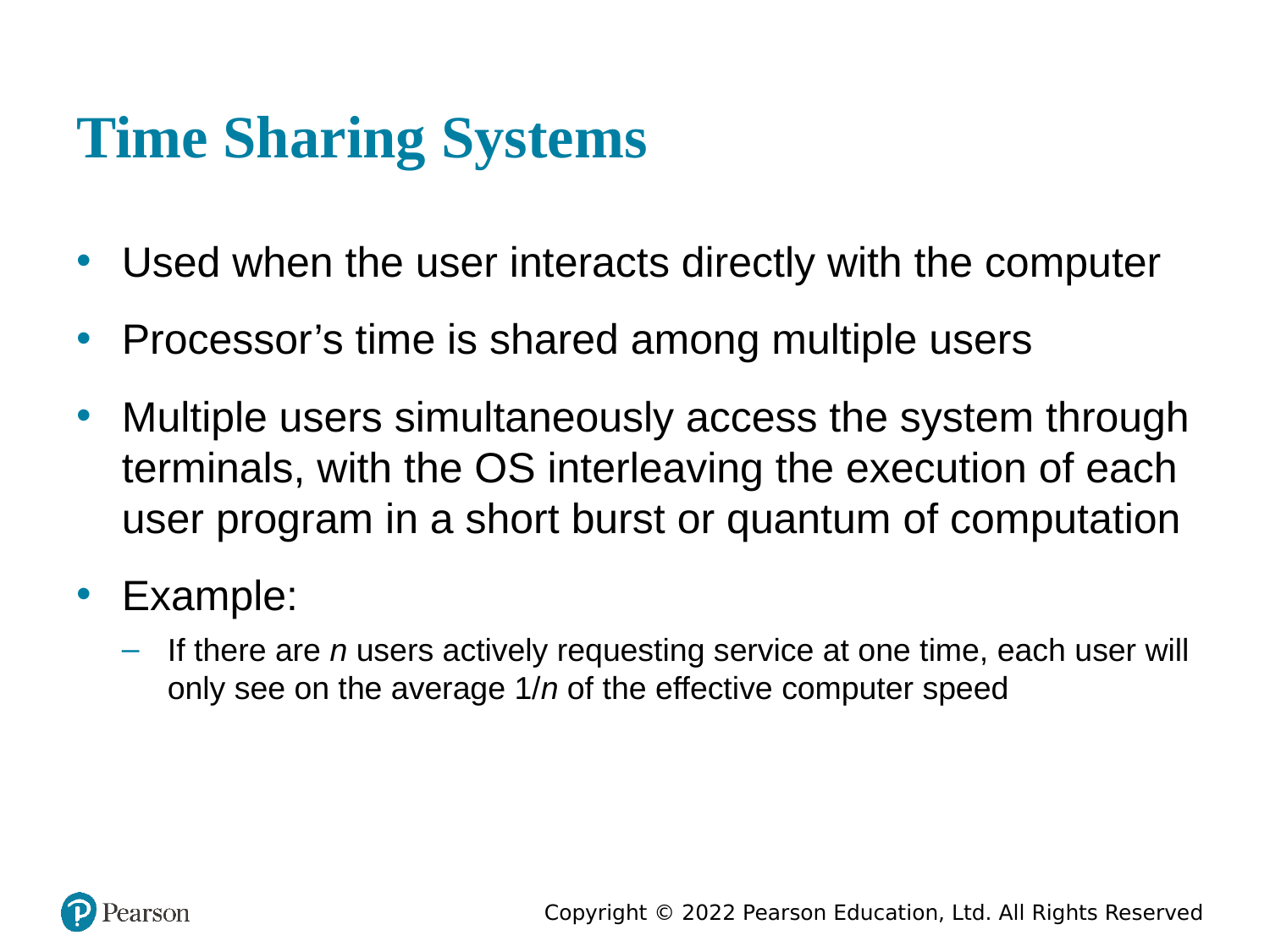

# Time Sharing Systems
Used when the user interacts directly with the computer
Processor’s time is shared among multiple users
Multiple users simultaneously access the system through terminals, with the OS interleaving the execution of each user program in a short burst or quantum of computation
Example:
If there are n users actively requesting service at one time, each user will only see on the average 1/n of the effective computer speed